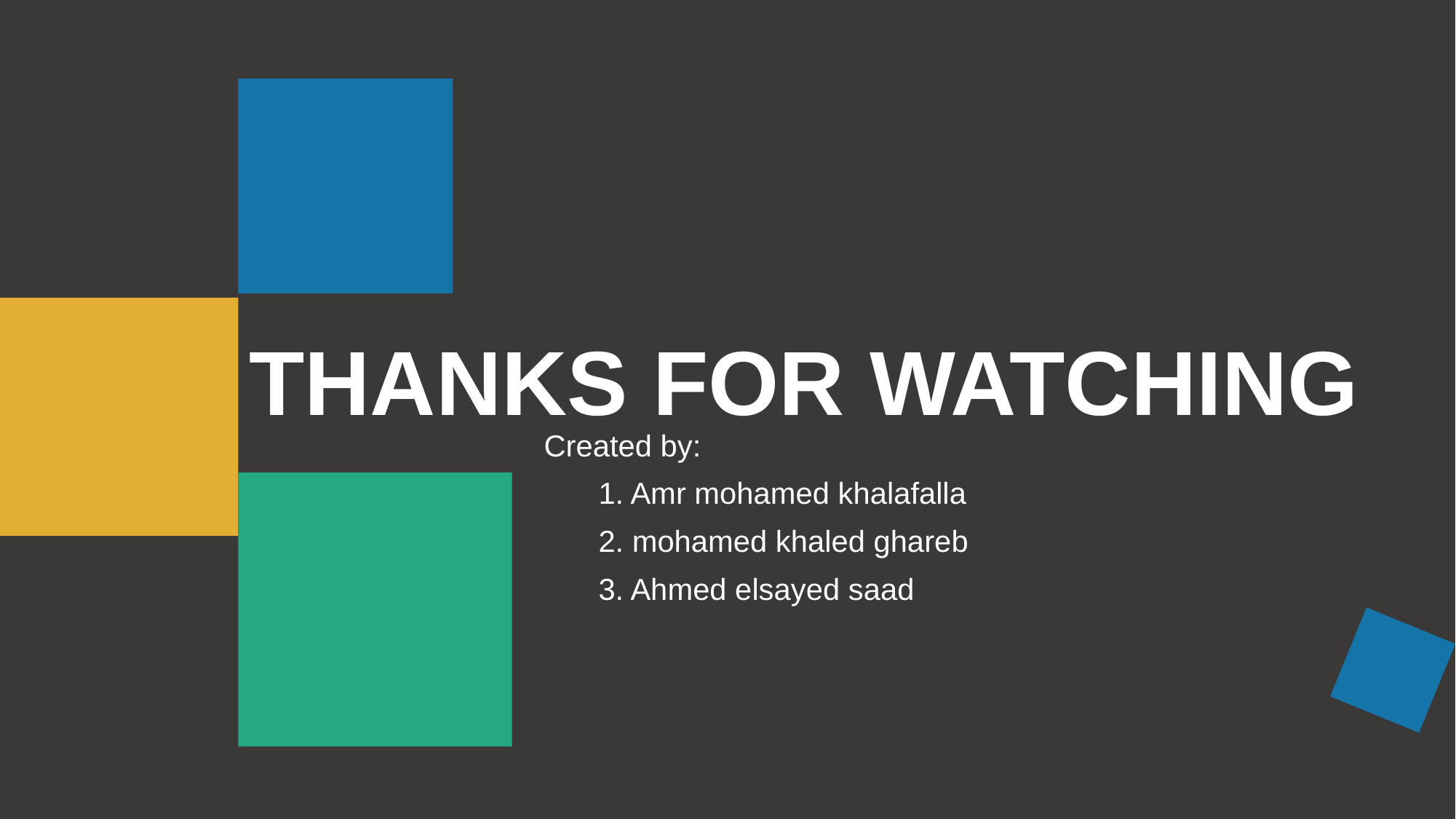

# THANKS FOR WATCHING
Created by:
1. Amr mohamed khalafalla
2. mohamed khaled ghareb
3. Ahmed elsayed saad